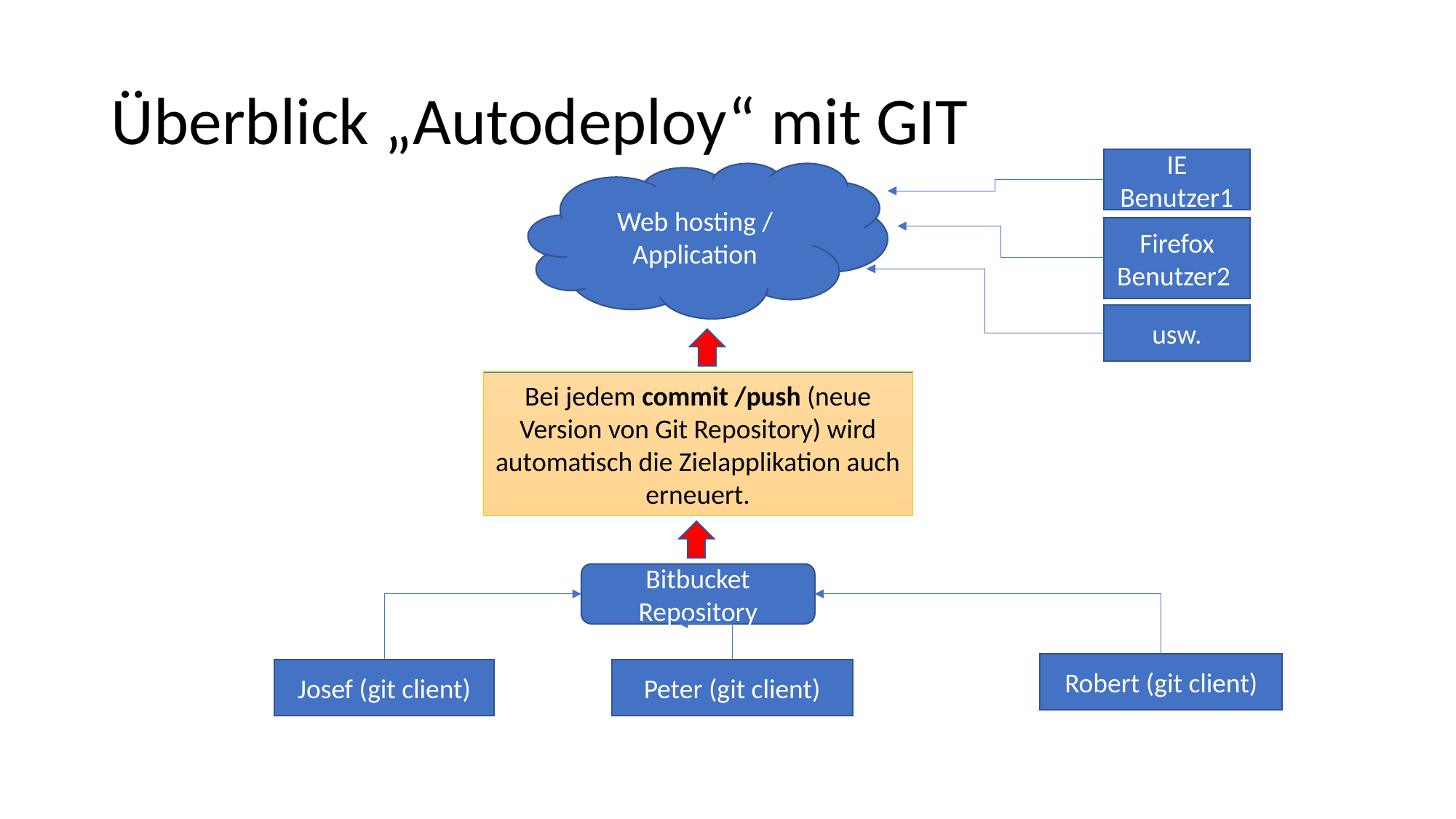

# Überblick „Autodeploy“ mit GIT
IE Benutzer1
Web hosting / Application

Firefox Benutzer2
usw.

Bei jedem commit /push (neue Version von Git Repository) wird automatisch die Zielapplikation auch erneuert.

Bitbucket Repository
Robert (git client)
Josef (git client)
Peter (git client)